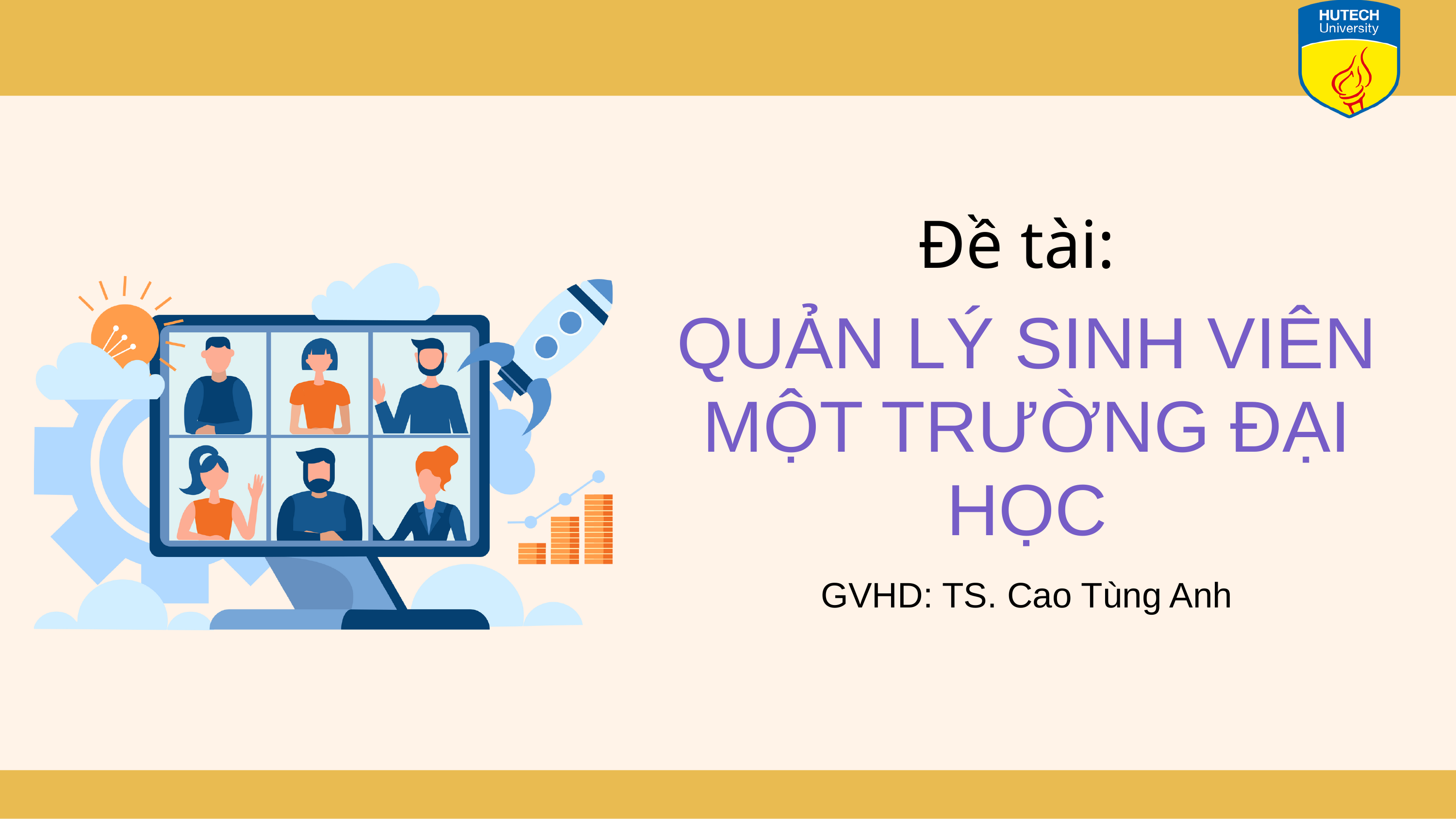

Đề tài:

QUẢN LÝ SINH VIÊN MỘT TRƯỜNG ĐẠI HỌC
GVHD: TS. Cao Tùng Anh